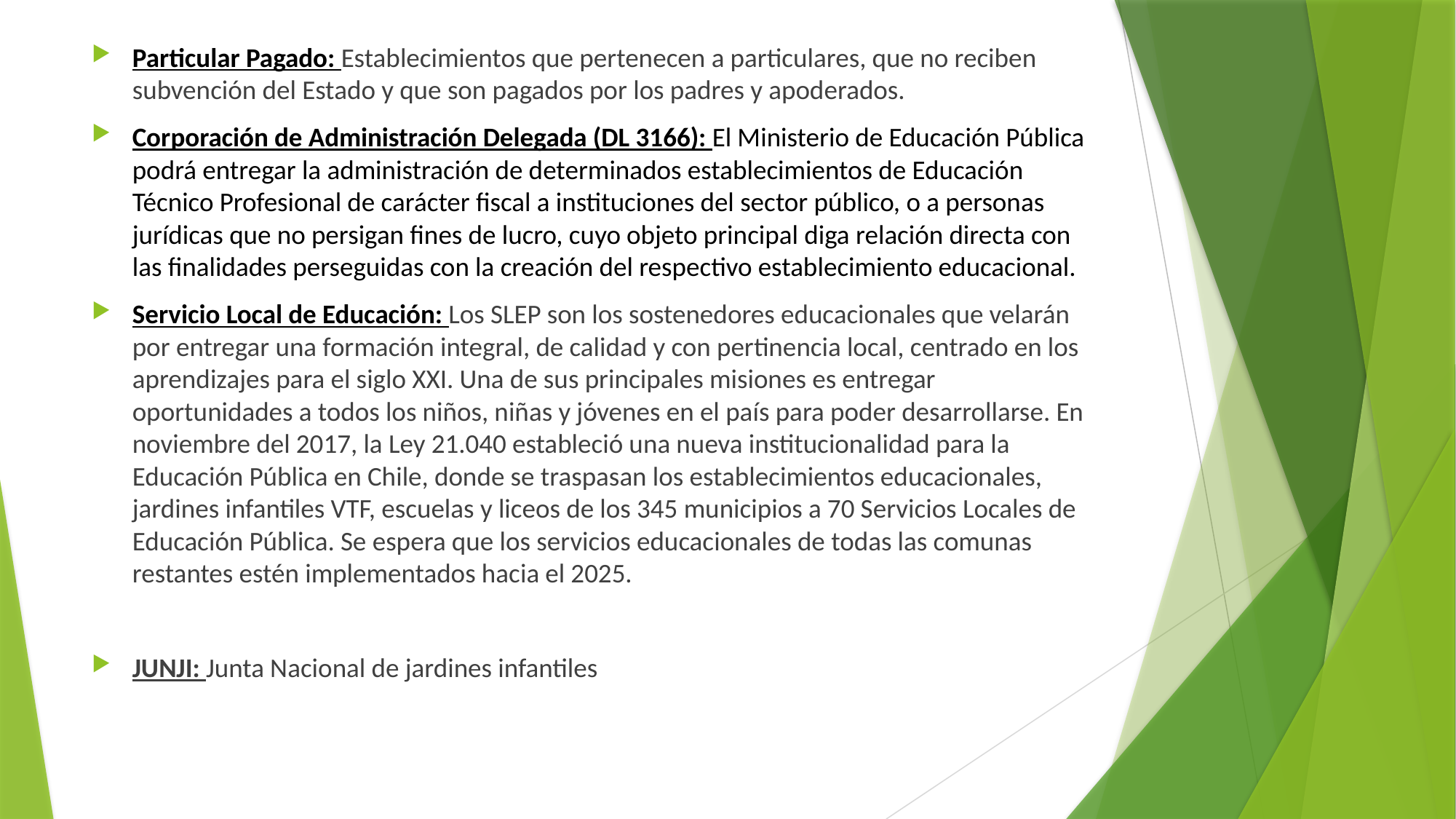

Particular Pagado: Establecimientos que pertenecen a particulares, que no reciben subvención del Estado y que son pagados por los padres y apoderados.
Corporación de Administración Delegada (DL 3166): El Ministerio de Educación Pública podrá entregar la administración de determinados establecimientos de Educación Técnico Profesional de carácter fiscal a instituciones del sector público, o a personas jurídicas que no persigan fines de lucro, cuyo objeto principal diga relación directa con las finalidades perseguidas con la creación del respectivo establecimiento educacional.
Servicio Local de Educación: Los SLEP son los sostenedores educacionales que velarán por entregar una formación integral, de calidad y con pertinencia local, centrado en los aprendizajes para el siglo XXI. Una de sus principales misiones es entregar oportunidades a todos los niños, niñas y jóvenes en el país para poder desarrollarse. En noviembre del 2017, la Ley 21.040 estableció una nueva institucionalidad para la Educación Pública en Chile, donde se traspasan los establecimientos educacionales, jardines infantiles VTF, escuelas y liceos de los 345 municipios a 70 Servicios Locales de Educación Pública. Se espera que los servicios educacionales de todas las comunas restantes estén implementados hacia el 2025.

JUNJI: Junta Nacional de jardines infantiles